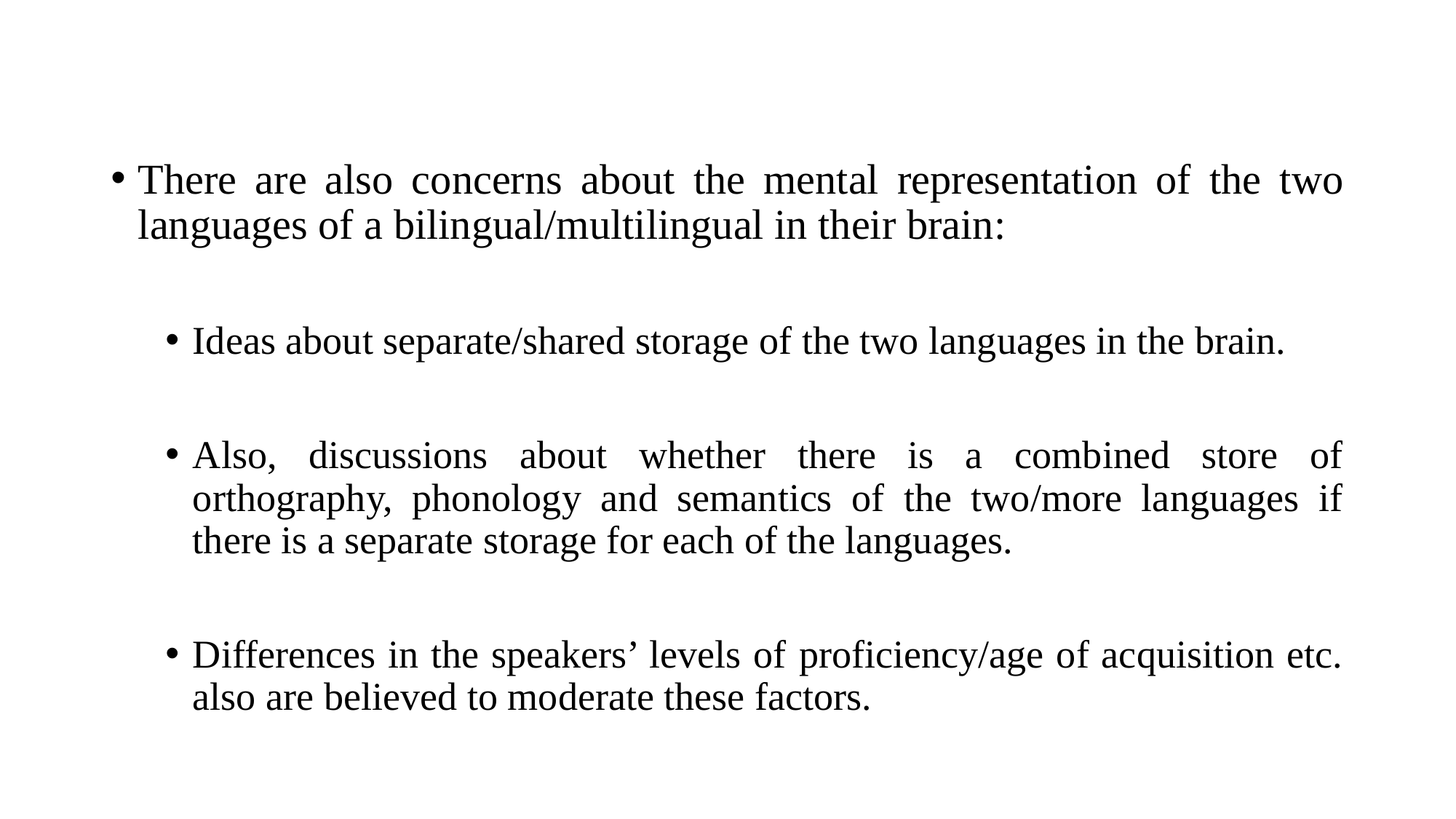

There are also concerns about the mental representation of the two languages of a bilingual/multilingual in their brain:

Ideas about separate/shared storage of the two languages in the brain.

Also, discussions about whether there is a combined store of orthography, phonology and semantics of the two/more languages if there is a separate storage for each of the languages.

Differences in the speakers’ levels of proficiency/age of acquisition etc. also are believed to moderate these factors.